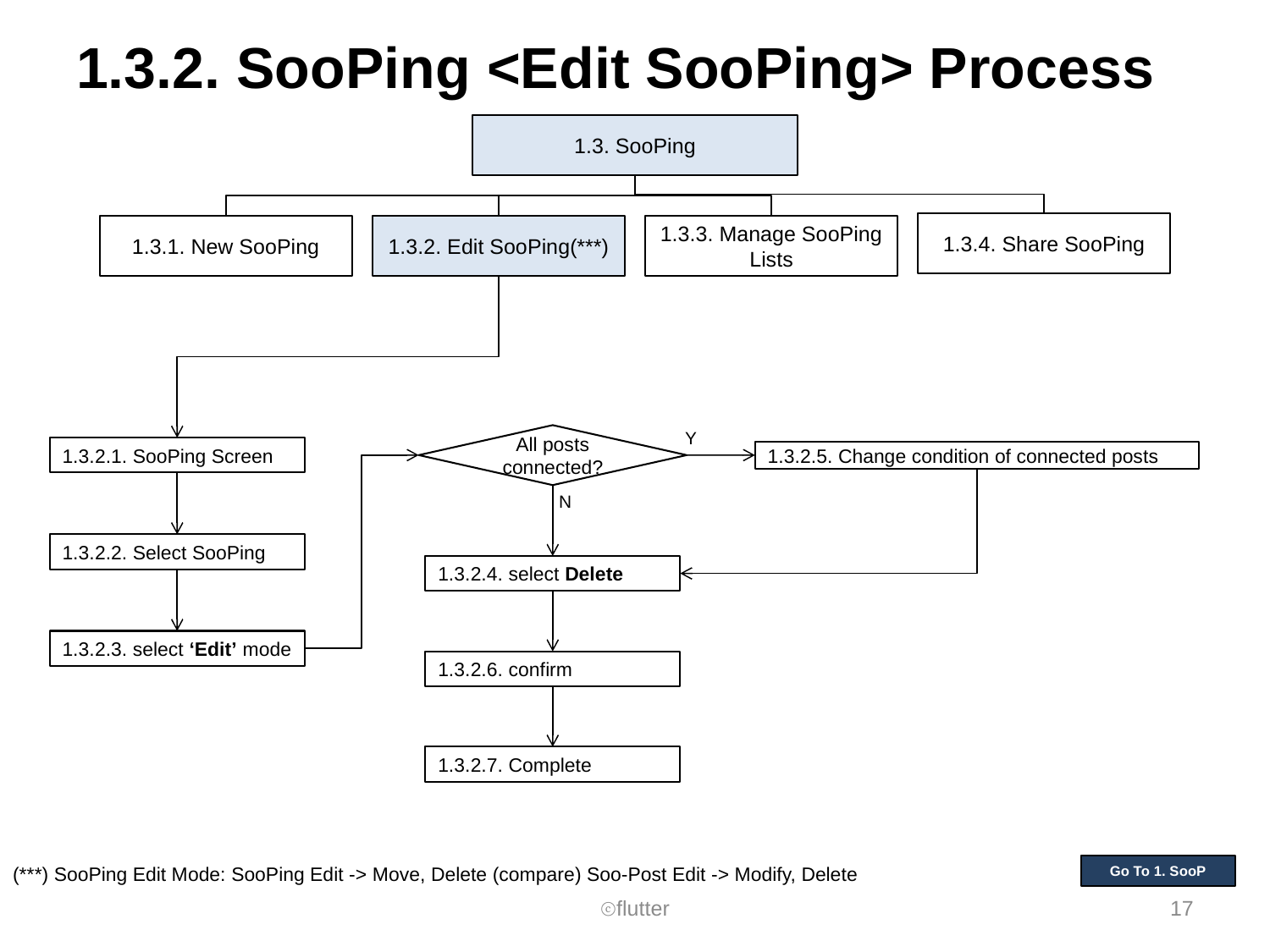

# 1.3.2. SooPing <Edit SooPing> Process
1.3. SooPing
1.3.4. Share SooPing
1.3.1. New SooPing
1.3.2. Edit SooPing(***)
1.3.3. Manage SooPing Lists
Y
All posts connected?
1.3.2.1. SooPing Screen
1.3.2.5. Change condition of connected posts
N
1.3.2.2. Select SooPing
1.3.2.4. select Delete
1.3.2.3. select ‘Edit’ mode
1.3.2.6. confirm
1.3.2.7. Complete
(***) SooPing Edit Mode: SooPing Edit -> Move, Delete (compare) Soo-Post Edit -> Modify, Delete
Go To 1. SooP
ⓒflutter
17